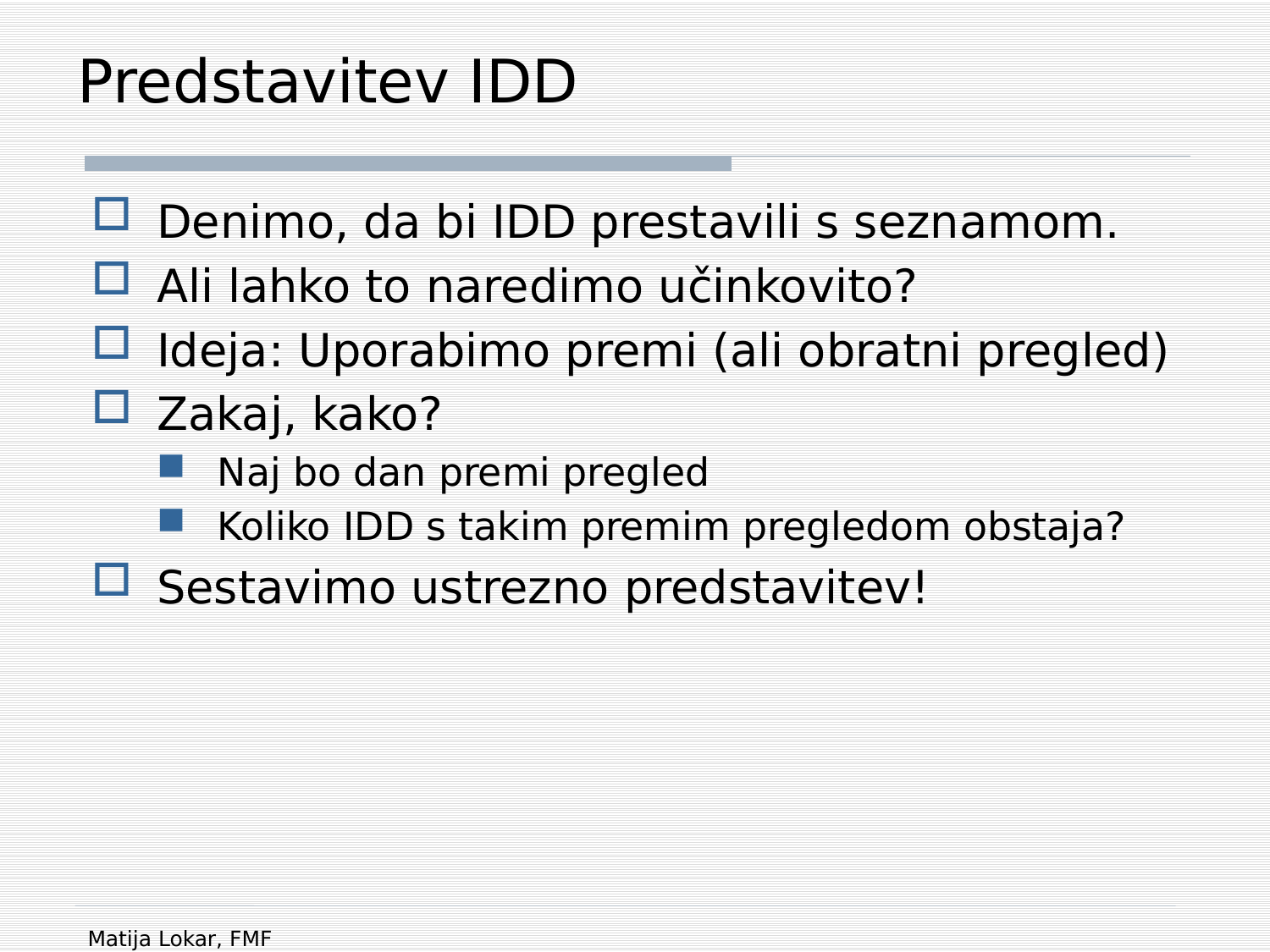

# Predstavitev IDD
Denimo, da bi IDD prestavili s seznamom.
Ali lahko to naredimo učinkovito?
Ideja: Uporabimo premi (ali obratni pregled)
Zakaj, kako?
Naj bo dan premi pregled
Koliko IDD s takim premim pregledom obstaja?
Sestavimo ustrezno predstavitev!

Matija Lokar, FMF